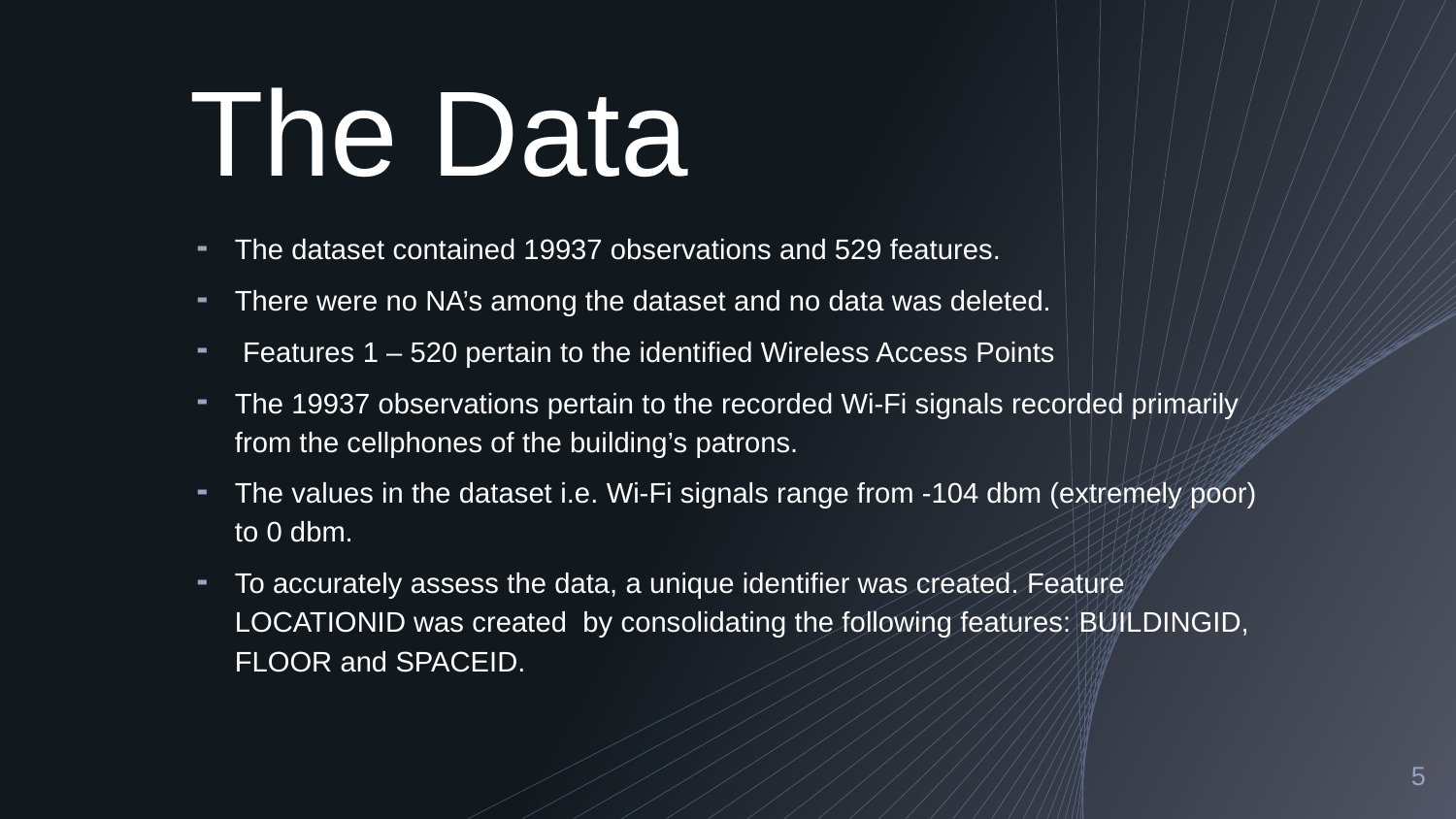

# The Data
The dataset contained 19937 observations and 529 features.
There were no NA’s among the dataset and no data was deleted.
 Features 1 – 520 pertain to the identified Wireless Access Points
The 19937 observations pertain to the recorded Wi-Fi signals recorded primarily from the cellphones of the building’s patrons.
The values in the dataset i.e. Wi-Fi signals range from -104 dbm (extremely poor) to 0 dbm.
To accurately assess the data, a unique identifier was created. Feature LOCATIONID was created  by consolidating the following features: BUILDINGID, FLOOR and SPACEID.

5